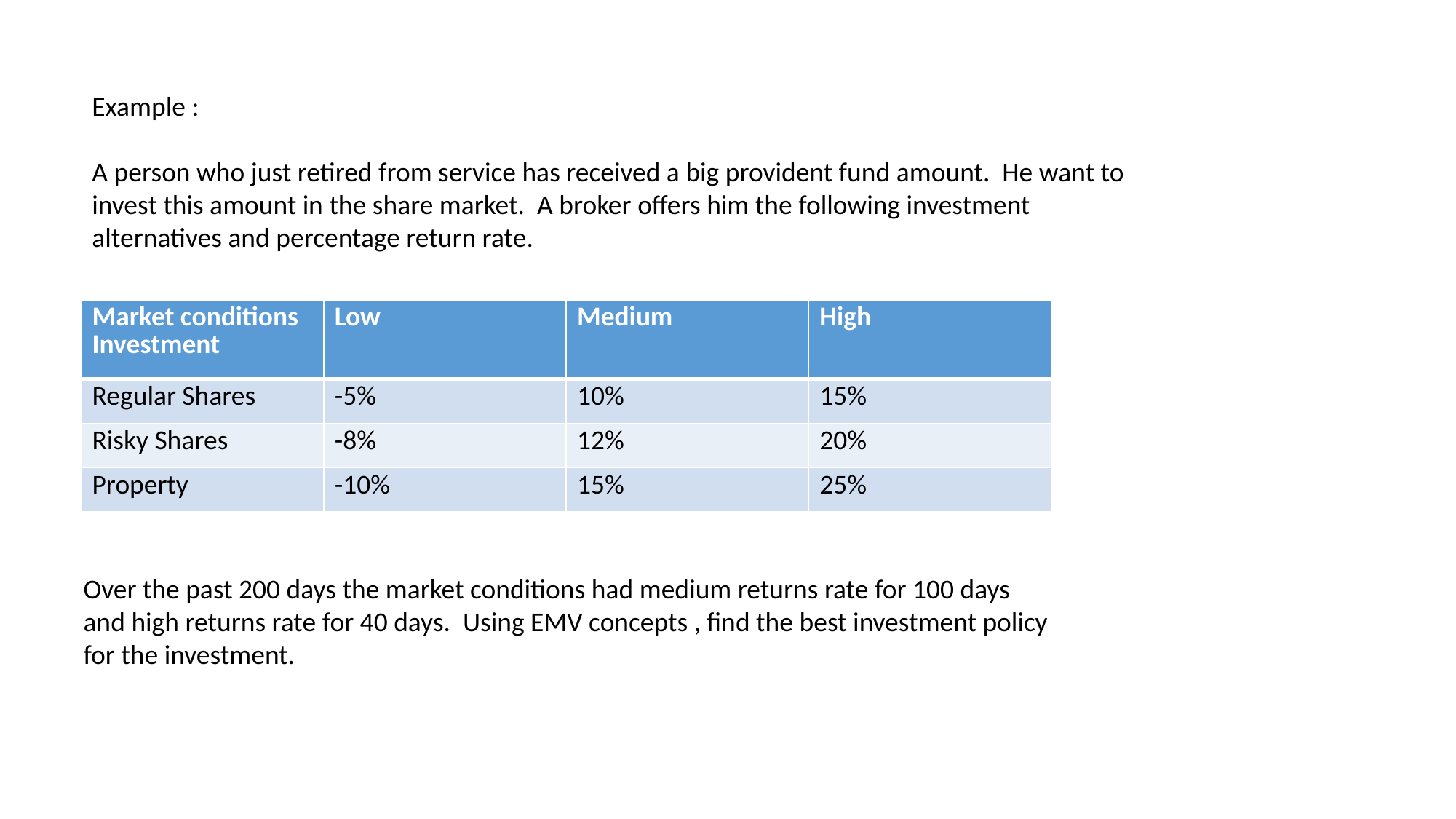

Example :

A person who just retired from service has received a big provident fund amount.  He want to invest this amount in the share market.  A broker offers him the following investment alternatives and percentage return rate.
| Market conditions Investment | Low | Medium | High |
| --- | --- | --- | --- |
| Regular Shares | -5% | 10% | 15% |
| Risky Shares | -8% | 12% | 20% |
| Property | -10% | 15% | 25% |
Over the past 200 days the market conditions had medium returns rate for 100 days
and high returns rate for 40 days.  Using EMV concepts , find the best investment policy
for the investment.